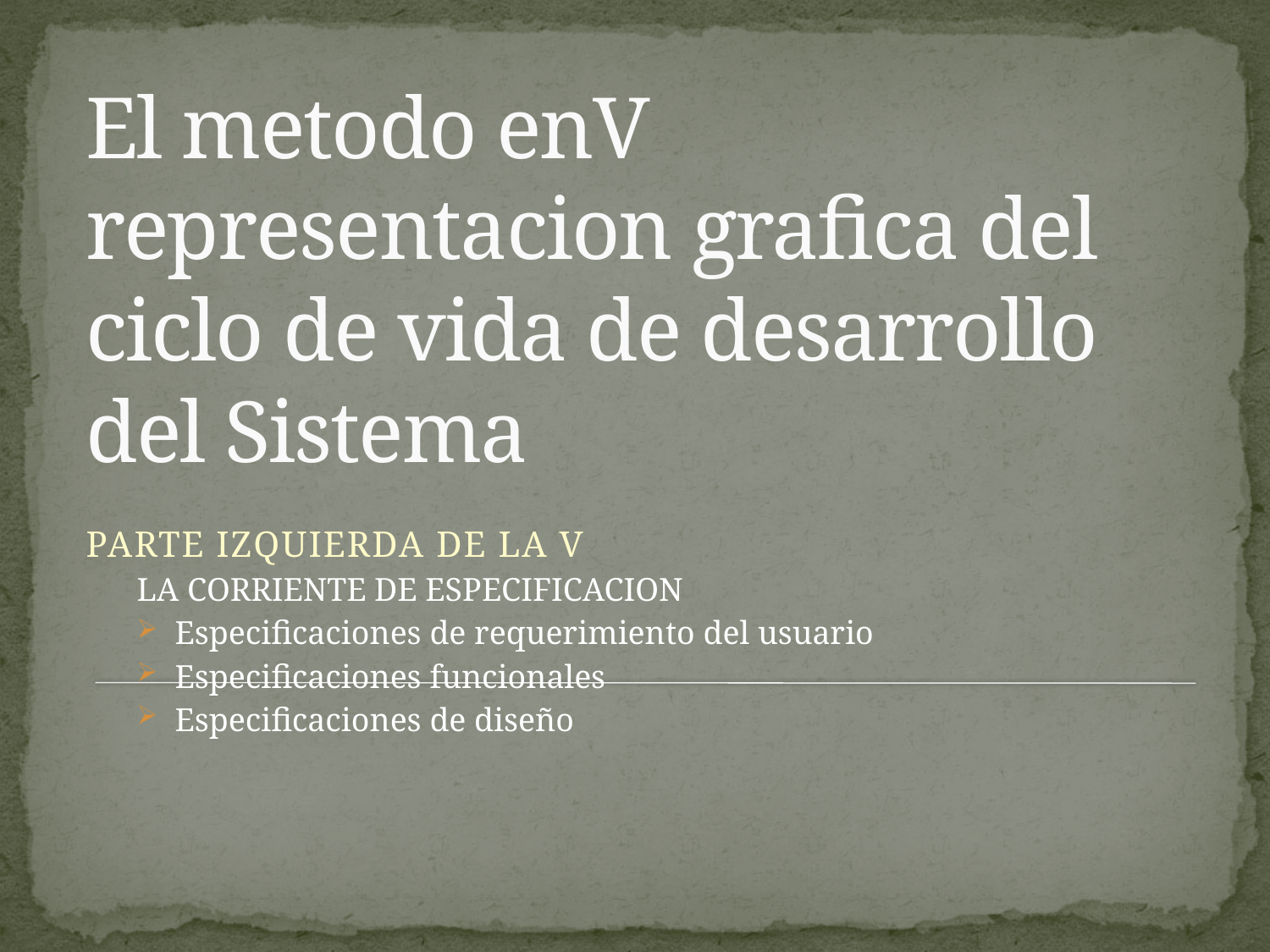

# El metodo enV representacion grafica del ciclo de vida de desarrollo del Sistema
PARTE IZQUIERDA DE LA V
LA CORRIENTE DE ESPECIFICACION
Especificaciones de requerimiento del usuario
Especificaciones funcionales
Especificaciones de diseño